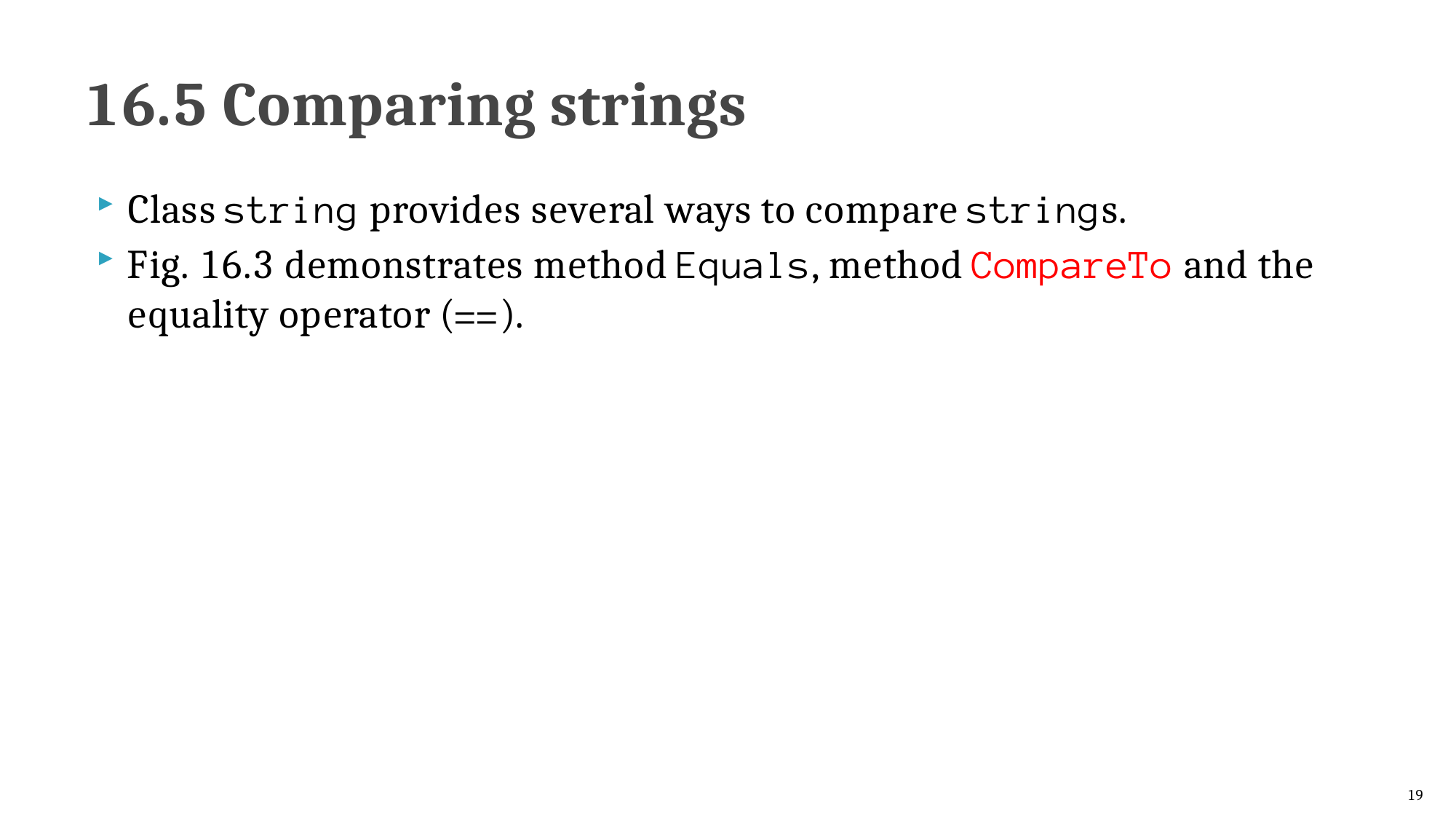

# 16.5 Comparing strings
Class string provides several ways to compare strings.
Fig. 16.3 demonstrates method Equals, method CompareTo and the equality operator (==).
19